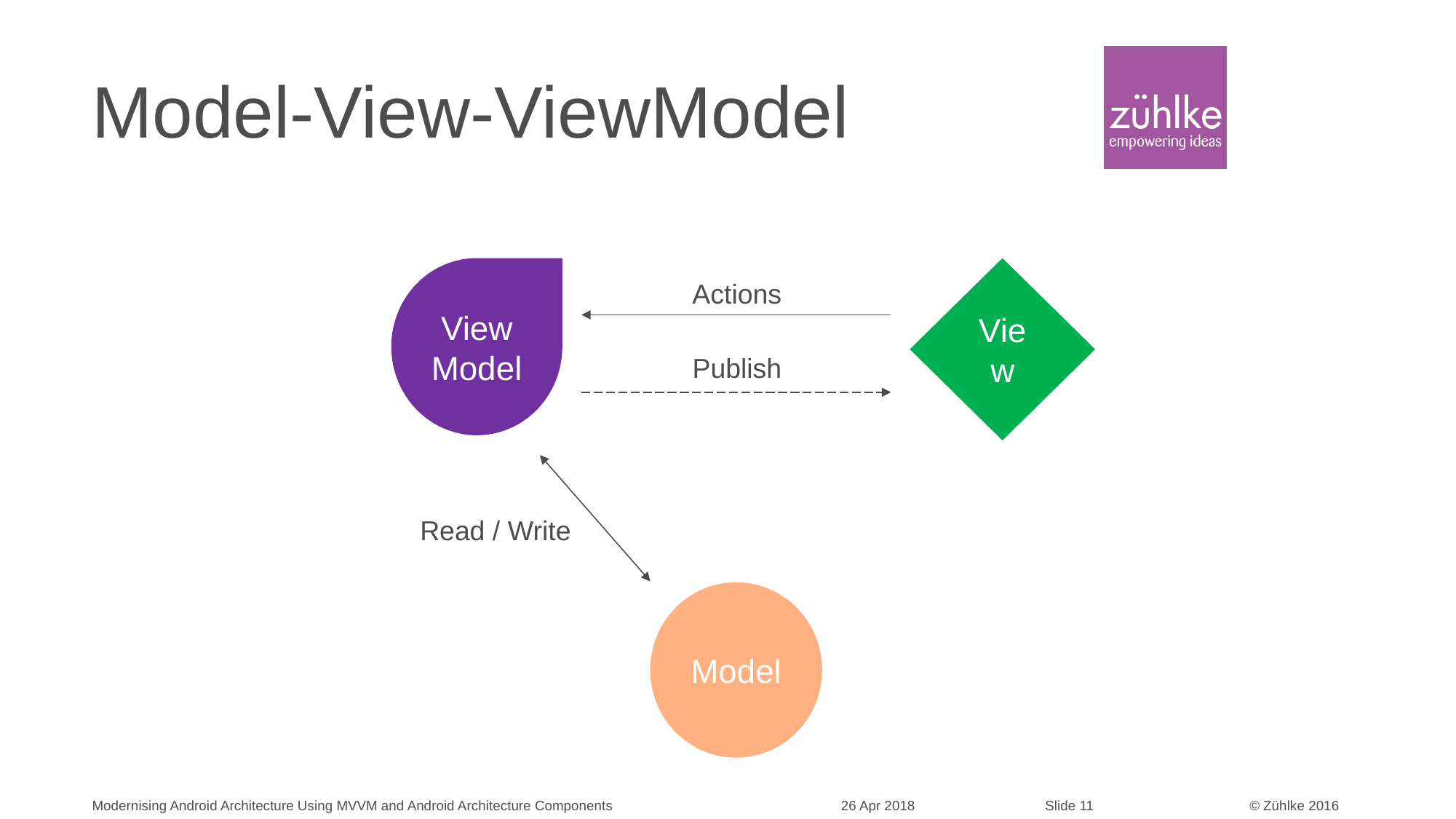

# Model-View-ViewModel
View
Model
View
Actions
Publish
Read / Write
Model
Modernising Android Architecture Using MVVM and Android Architecture Components
26 Apr 2018
Slide 11